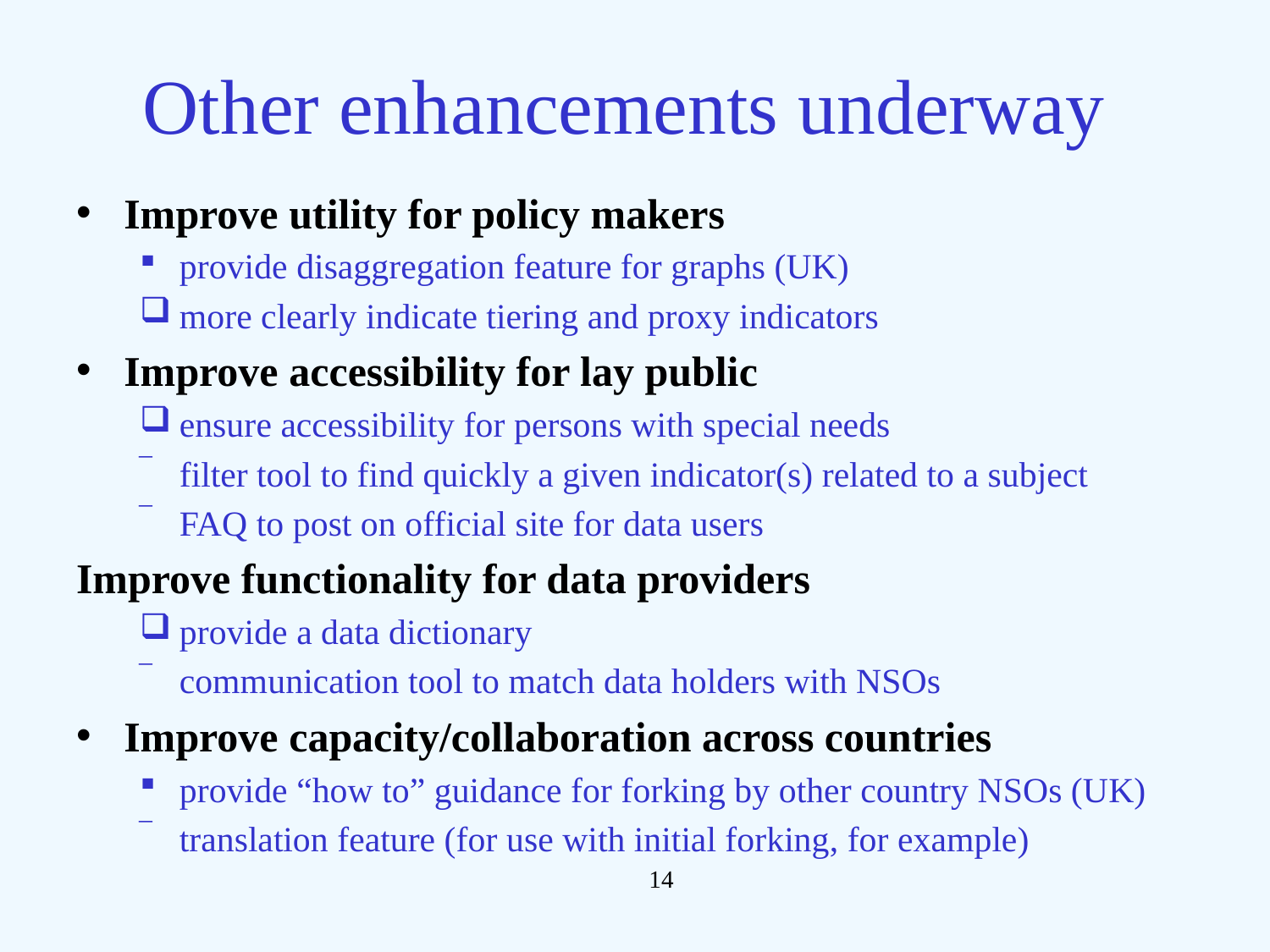

# Other enhancements underway
Improve utility for policy makers
provide disaggregation feature for graphs (UK)
more clearly indicate tiering and proxy indicators
Improve accessibility for lay public
ensure accessibility for persons with special needs
filter tool to find quickly a given indicator(s) related to a subject
FAQ to post on official site for data users
Improve functionality for data providers
provide a data dictionary
communication tool to match data holders with NSOs
Improve capacity/collaboration across countries
provide “how to” guidance for forking by other country NSOs (UK)
translation feature (for use with initial forking, for example)
14